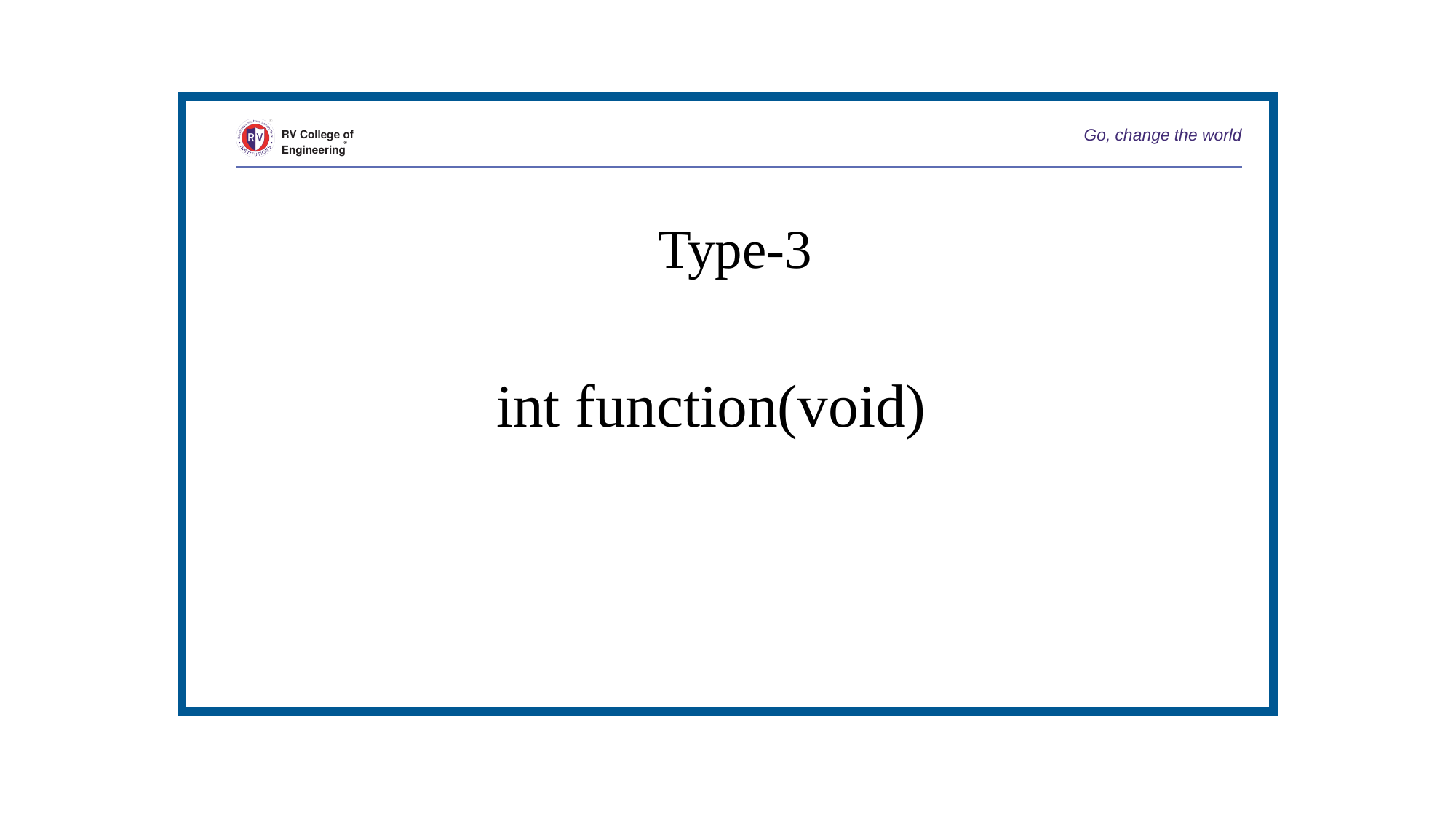

Go, change the world
RV College of
Engineering

Type-3

int function(void)